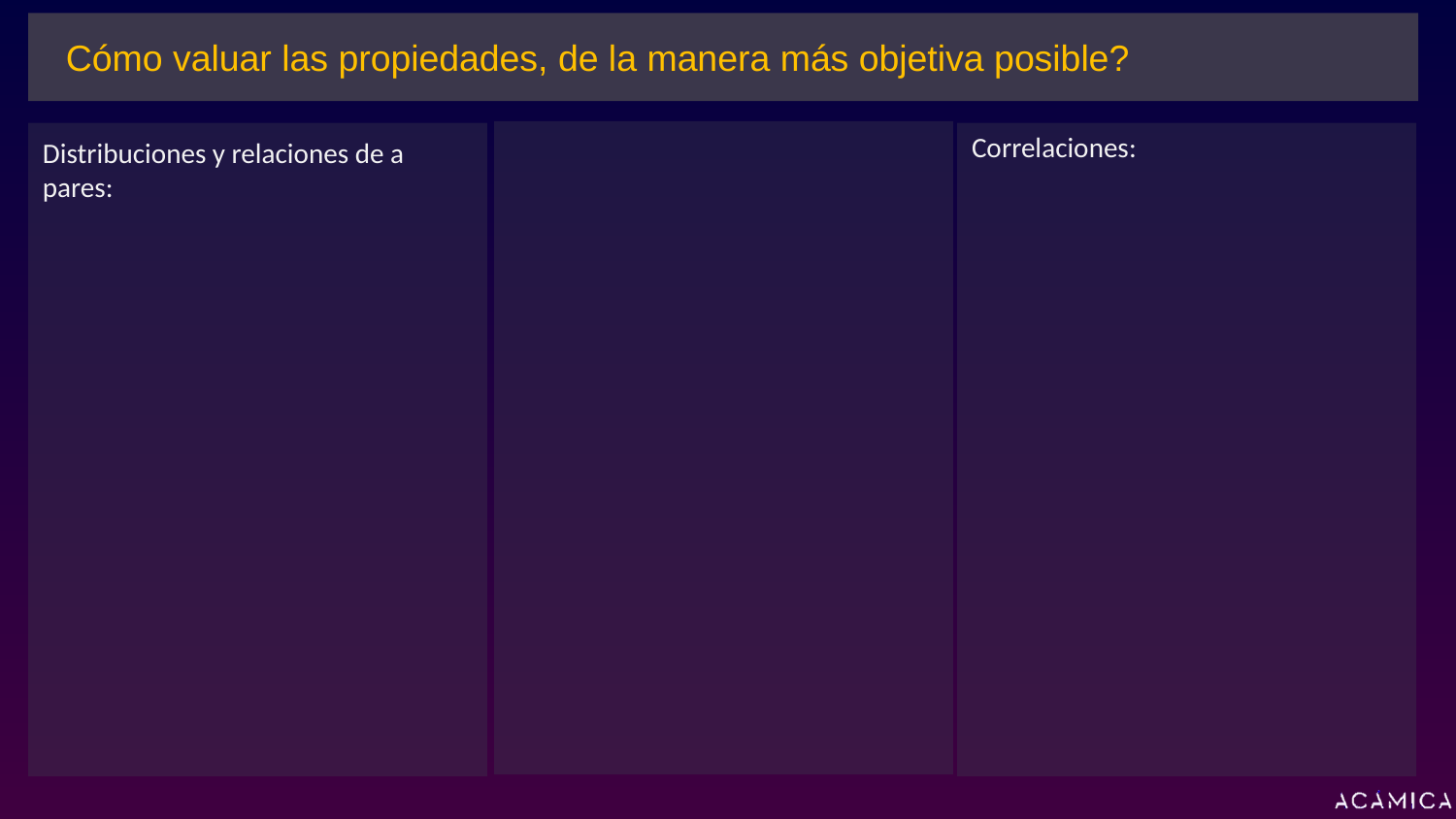

Cómo valuar las propiedades, de la manera más objetiva posible?

Correlaciones:

Distribuciones y relaciones de a pares: